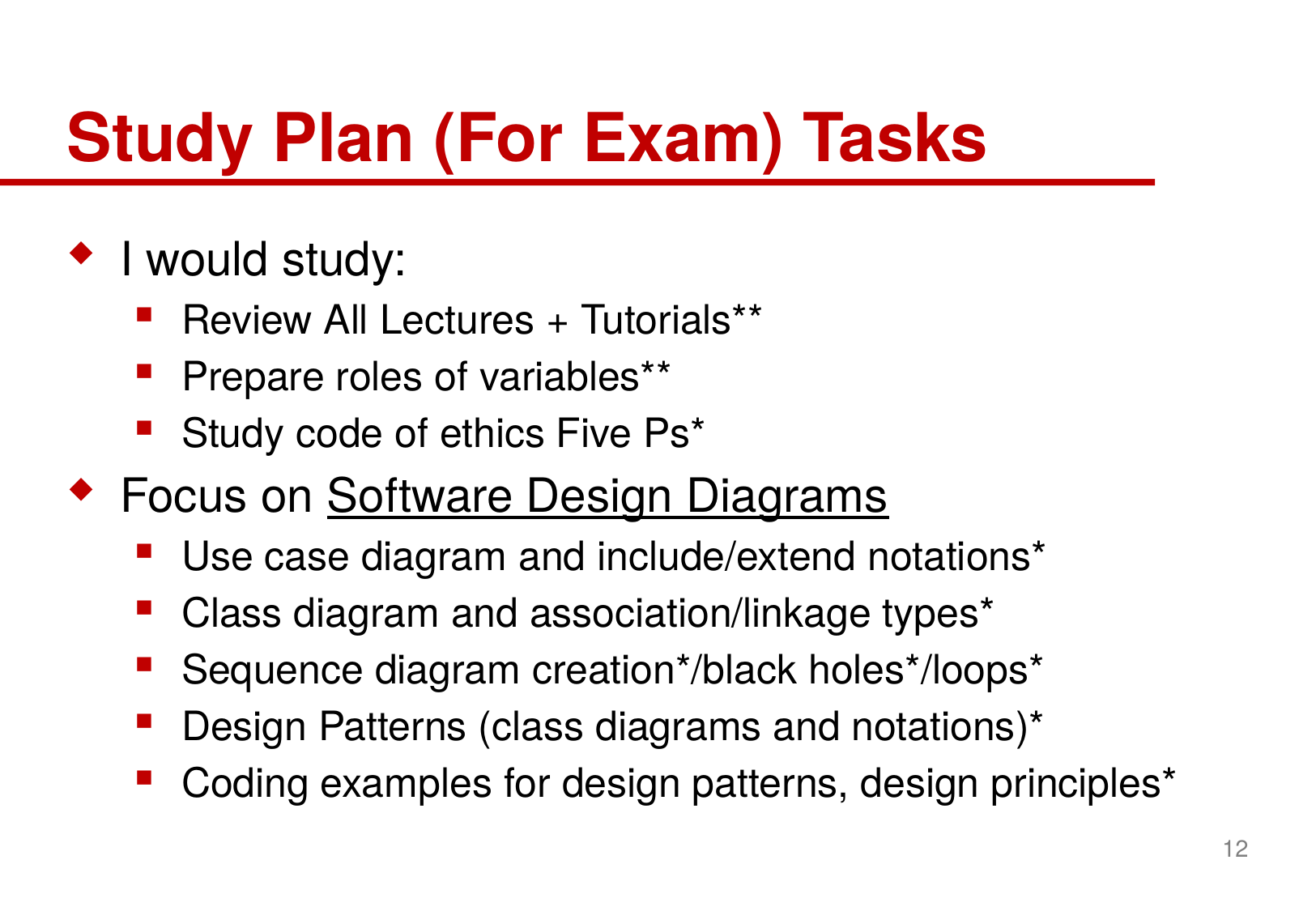

# Study Plan (For Exam) Tasks
I would study:
Review All Lectures + Tutorials**
Prepare roles of variables**
Study code of ethics Five Ps*
Focus on Software Design Diagrams
Use case diagram and include/extend notations*
Class diagram and association/linkage types*
Sequence diagram creation*/black holes*/loops*
Design Patterns (class diagrams and notations)*
Coding examples for design patterns, design principles*
12